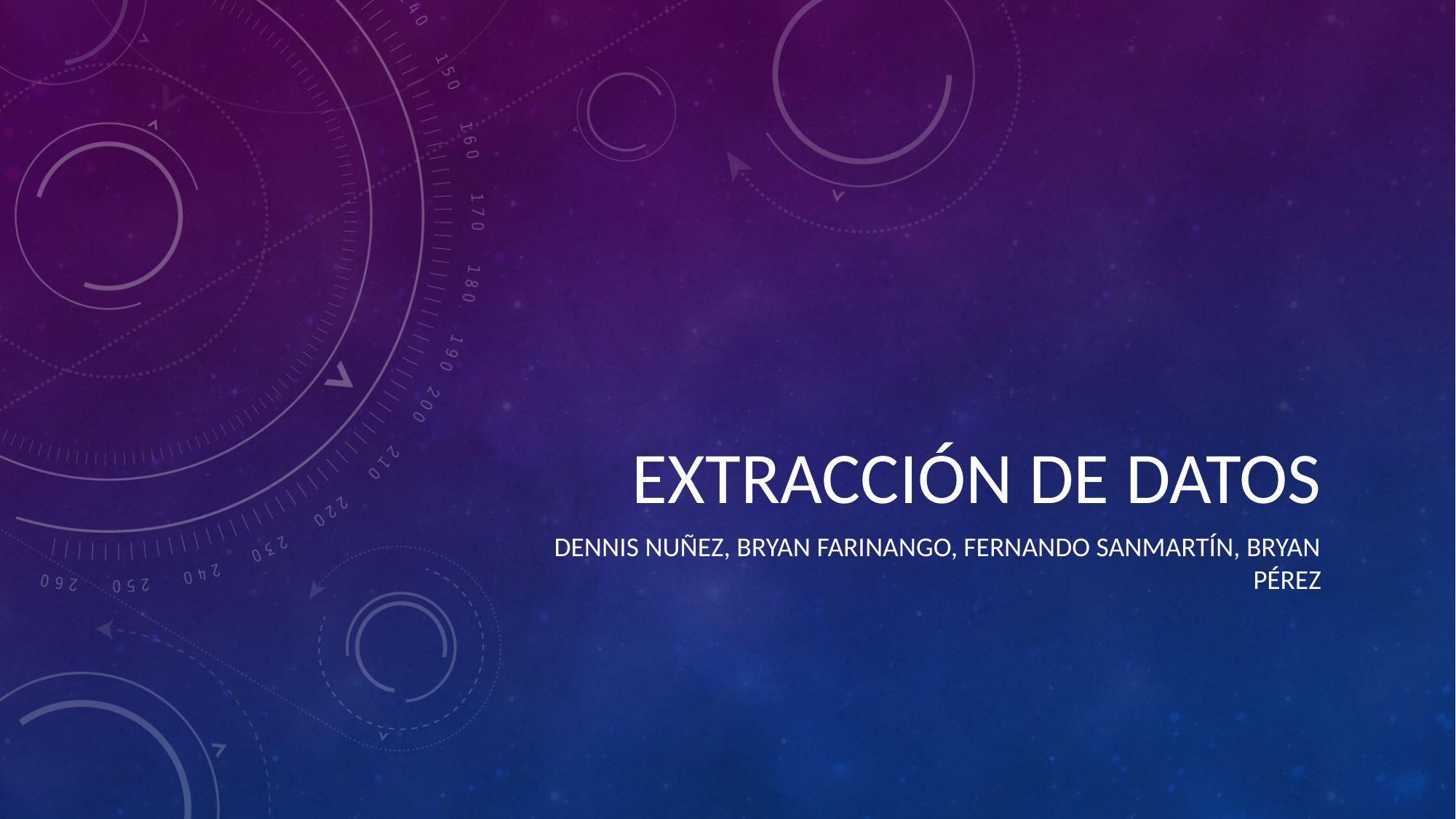

# Extracción de datos
Dennis Nuñez, Bryan Farinango, Fernando Sanmartín, Bryan Pérez